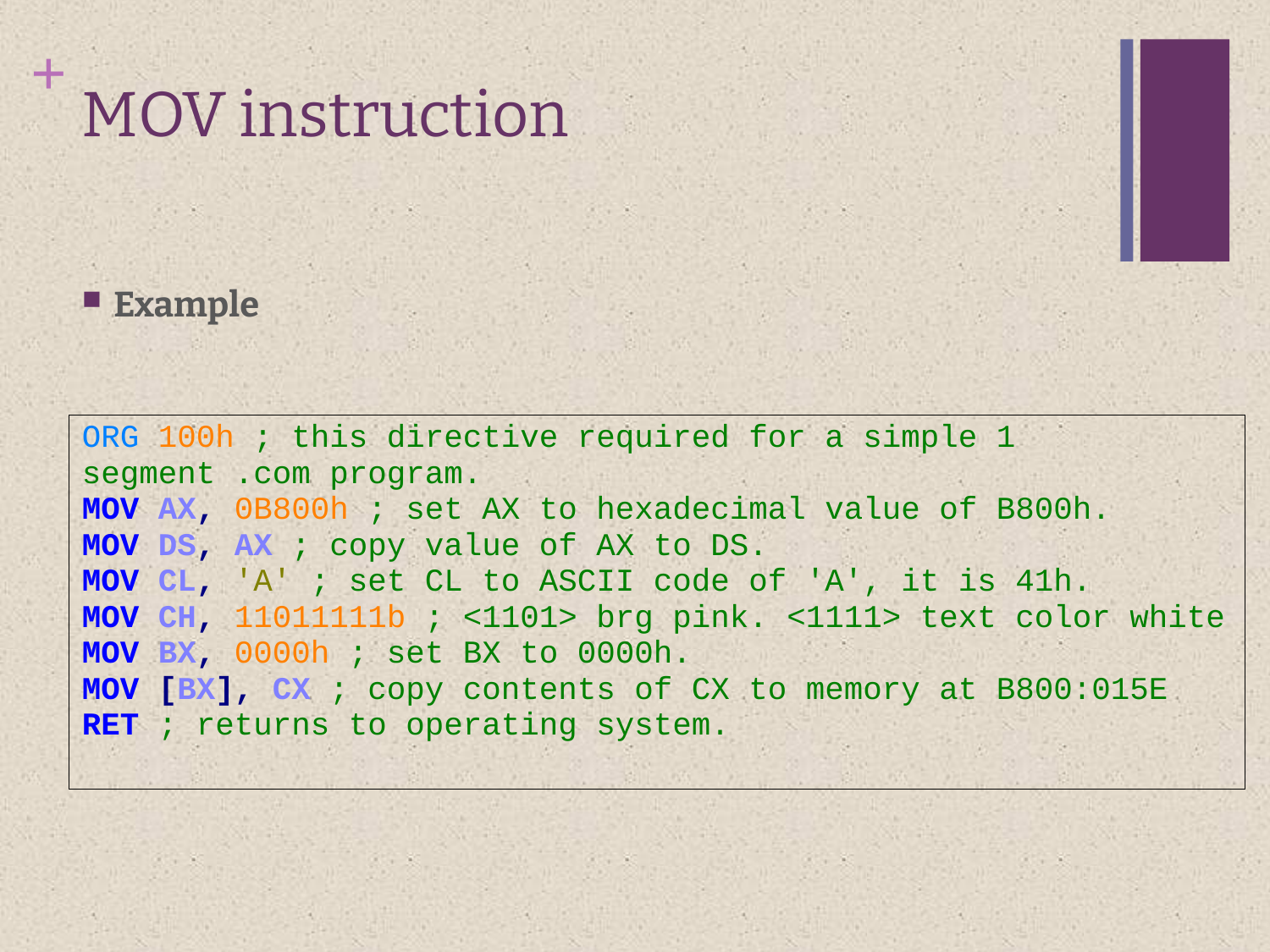

# MOV instruction
Example

| ORG 100h ; this directive required for a simple 1 segment .com program. MOV AX, 0B800h ; set AX to hexadecimal value of B800h. MOV DS, AX ; copy value of AX to DS. MOV CL, 'A' ; set CL to ASCII code of 'A', it is 41h. MOV CH, 11011111b ; <1101> brg pink. <1111> text color white MOV BX, 0000h ; set BX to 0000h. MOV [BX], CX ; copy contents of CX to memory at B800:015E RET ; returns to operating system. |
| --- |